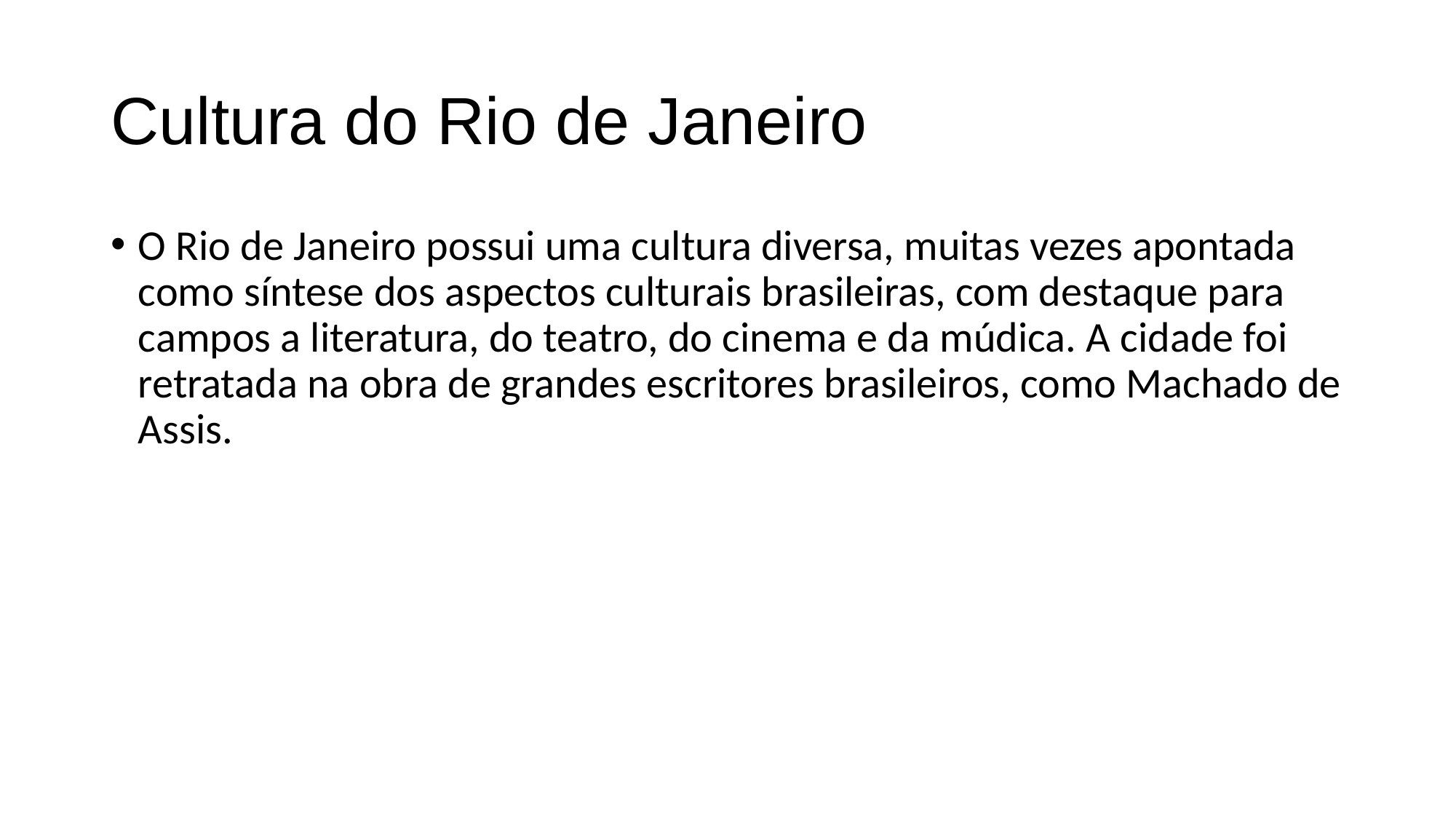

# Cultura do Rio de Janeiro
O Rio de Janeiro possui uma cultura diversa, muitas vezes apontada como síntese dos aspectos culturais brasileiras, com destaque para campos a literatura, do teatro, do cinema e da múdica. A cidade foi retratada na obra de grandes escritores brasileiros, como Machado de Assis.